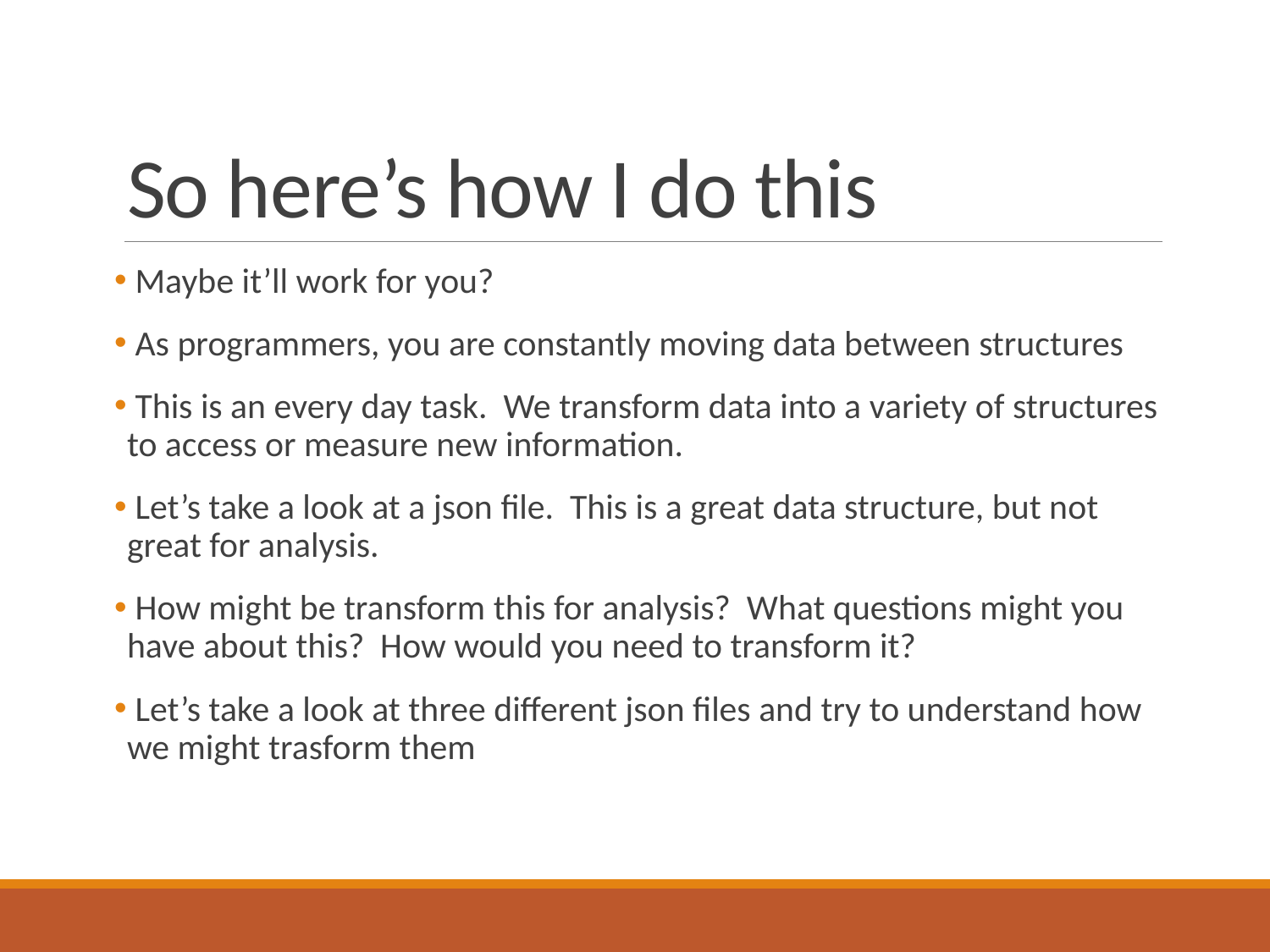

# So here’s how I do this
 Maybe it’ll work for you?
 As programmers, you are constantly moving data between structures
 This is an every day task.  We transform data into a variety of structures to access or measure new information.
 Let’s take a look at a json file.  This is a great data structure, but not great for analysis.
 How might be transform this for analysis?  What questions might you have about this?  How would you need to transform it?
 Let’s take a look at three different json files and try to understand how we might trasform them